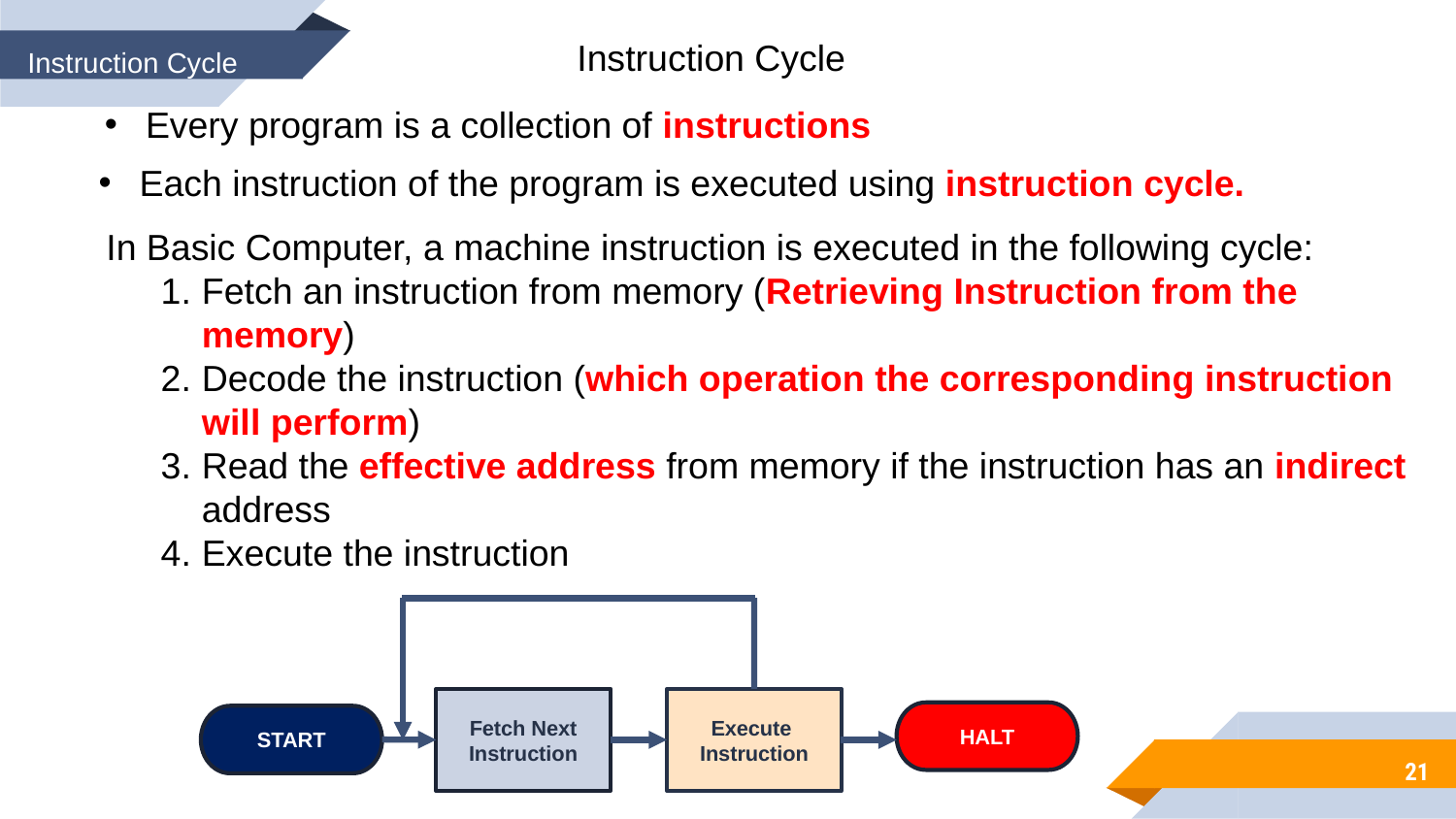

Instruction Cycle
Instruction Cycle
Every program is a collection of instructions
Each instruction of the program is executed using instruction cycle.
In Basic Computer, a machine instruction is executed in the following cycle:
Fetch an instruction from memory (Retrieving Instruction from the memory)
Decode the instruction (which operation the corresponding instruction will perform)
Read the effective address from memory if the instruction has an indirect address
Execute the instruction
Fetch Next
Instruction
Execute
Instruction
HALT
START
21